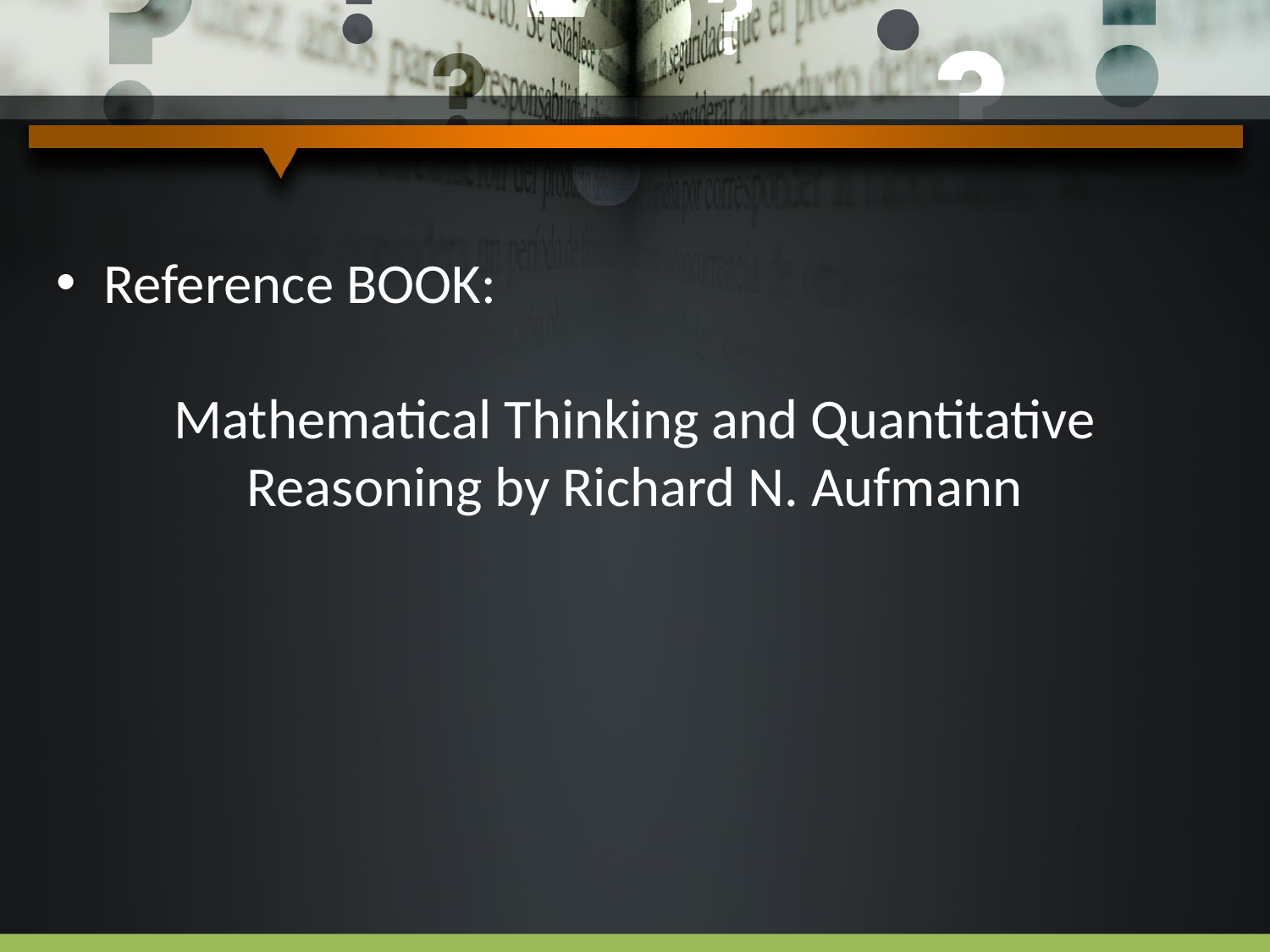

#
Reference BOOK:

Mathematical Thinking and Quantitative Reasoning by Richard N. Aufmann